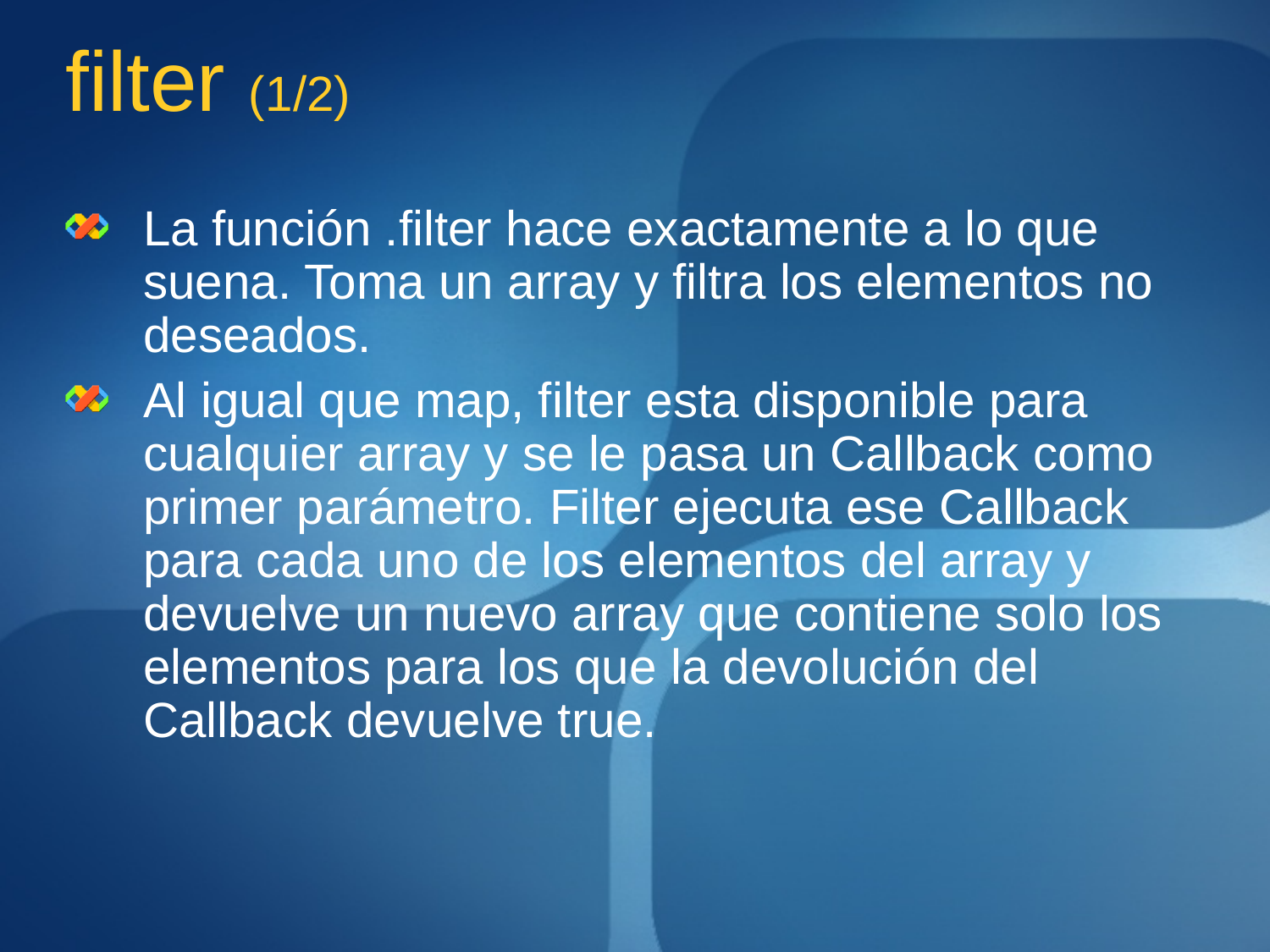

# filter (1/2)
La función .filter hace exactamente a lo que suena. Toma un array y filtra los elementos no deseados.
Al igual que map, filter esta disponible para cualquier array y se le pasa un Callback como primer parámetro. Filter ejecuta ese Callback para cada uno de los elementos del array y devuelve un nuevo array que contiene solo los elementos para los que la devolución del Callback devuelve true.